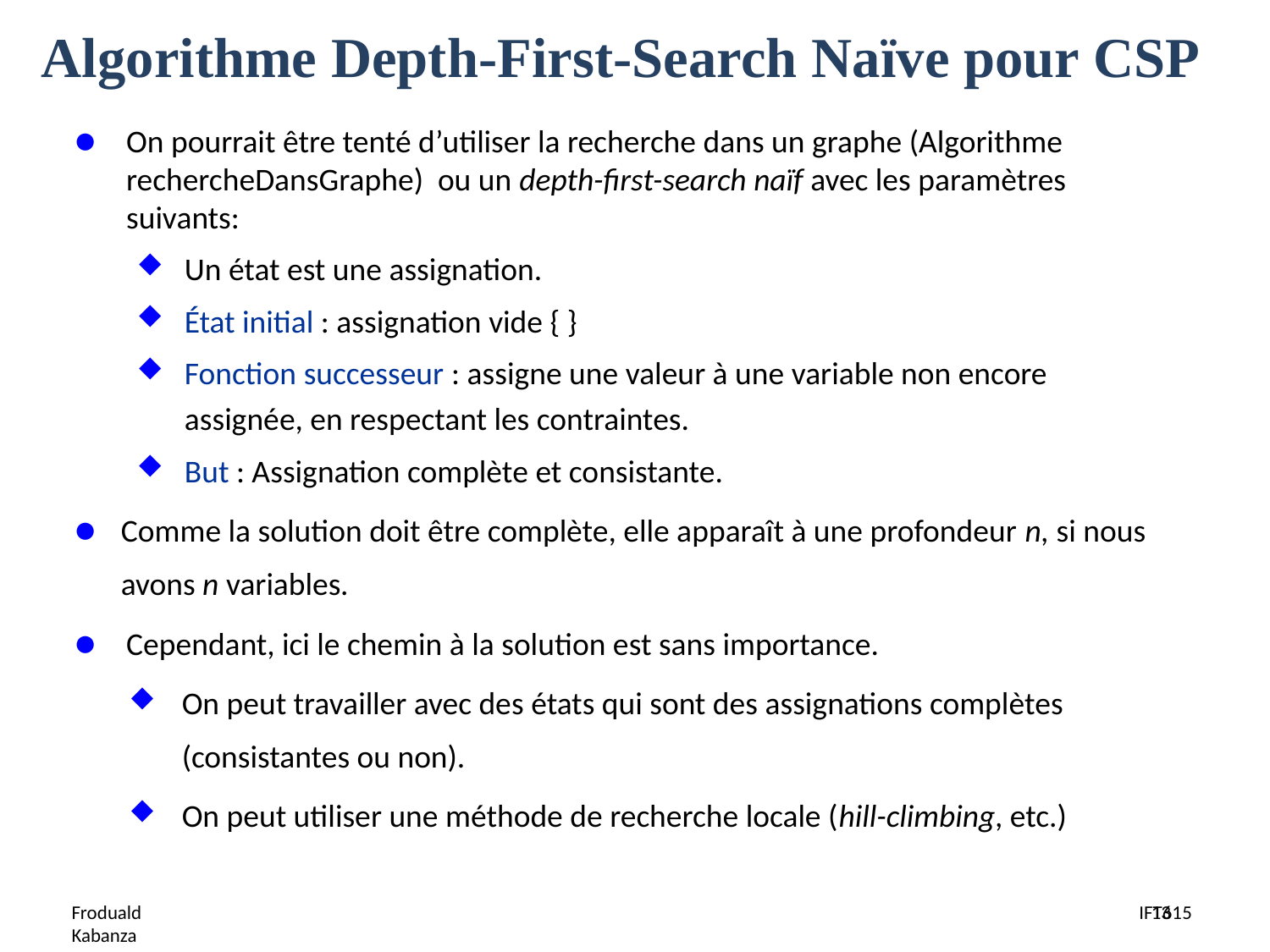

# Algorithme Depth-First-Search Naïve pour CSP
On pourrait être tenté d’utiliser la recherche dans un graphe (Algorithme rechercheDansGraphe)  ou un depth-first-search naïf avec les paramètres suivants:
Un état est une assignation.
État initial : assignation vide { }
Fonction successeur : assigne une valeur à une variable non encore assignée, en respectant les contraintes.
But : Assignation complète et consistante.
Comme la solution doit être complète, elle apparaît à une profondeur n, si nous avons n variables.
Cependant, ici le chemin à la solution est sans importance.
On peut travailler avec des états qui sont des assignations complètes (consistantes ou non).
On peut utiliser une méthode de recherche locale (hill-climbing, etc.)
13
Froduald Kabanza
IFT615